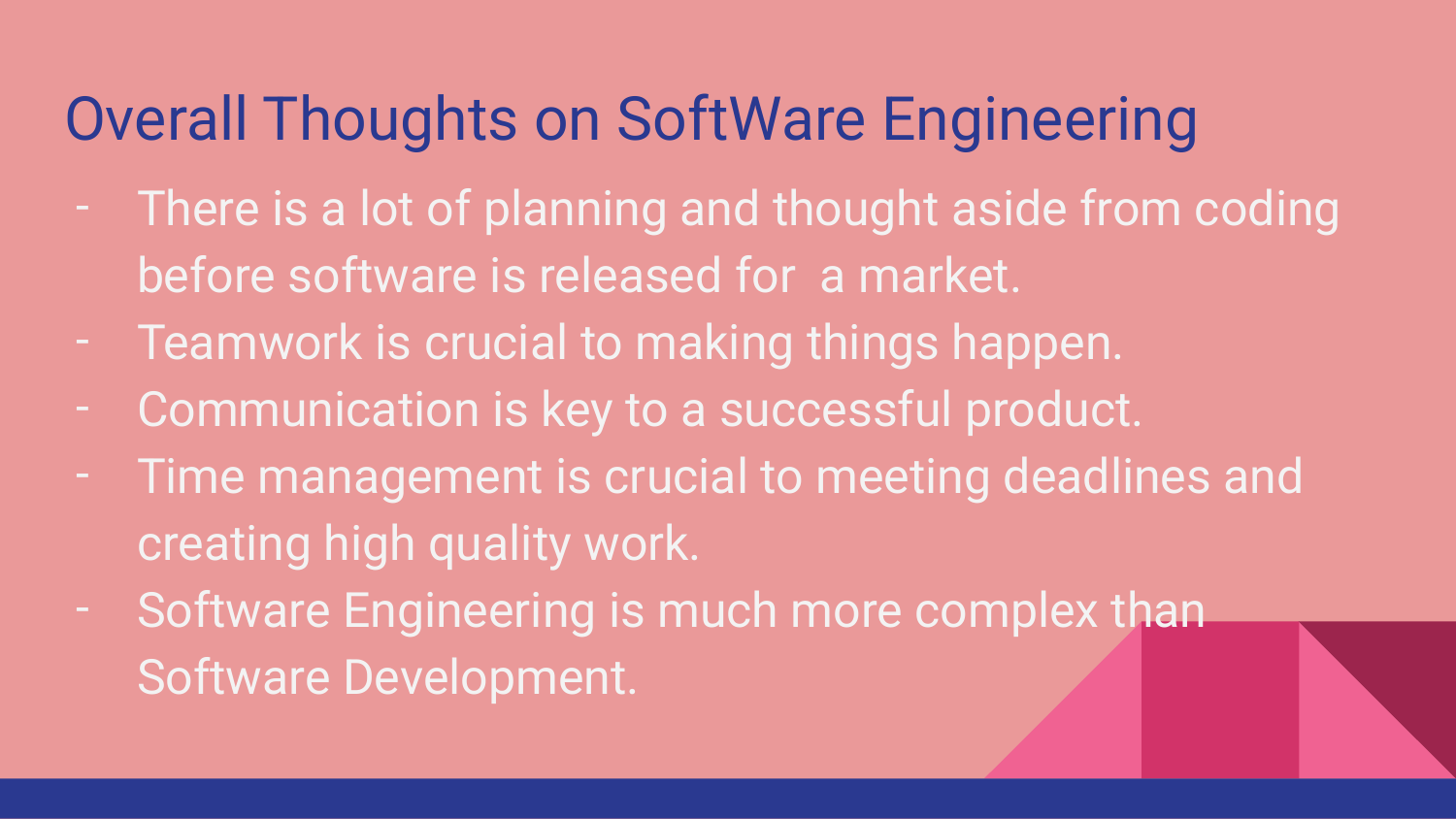

# Overall Thoughts on SoftWare Engineering
There is a lot of planning and thought aside from coding before software is released for  a market.
Teamwork is crucial to making things happen.
Communication is key to a successful product.
Time management is crucial to meeting deadlines and creating high quality work.
Software Engineering is much more complex than Software Development.